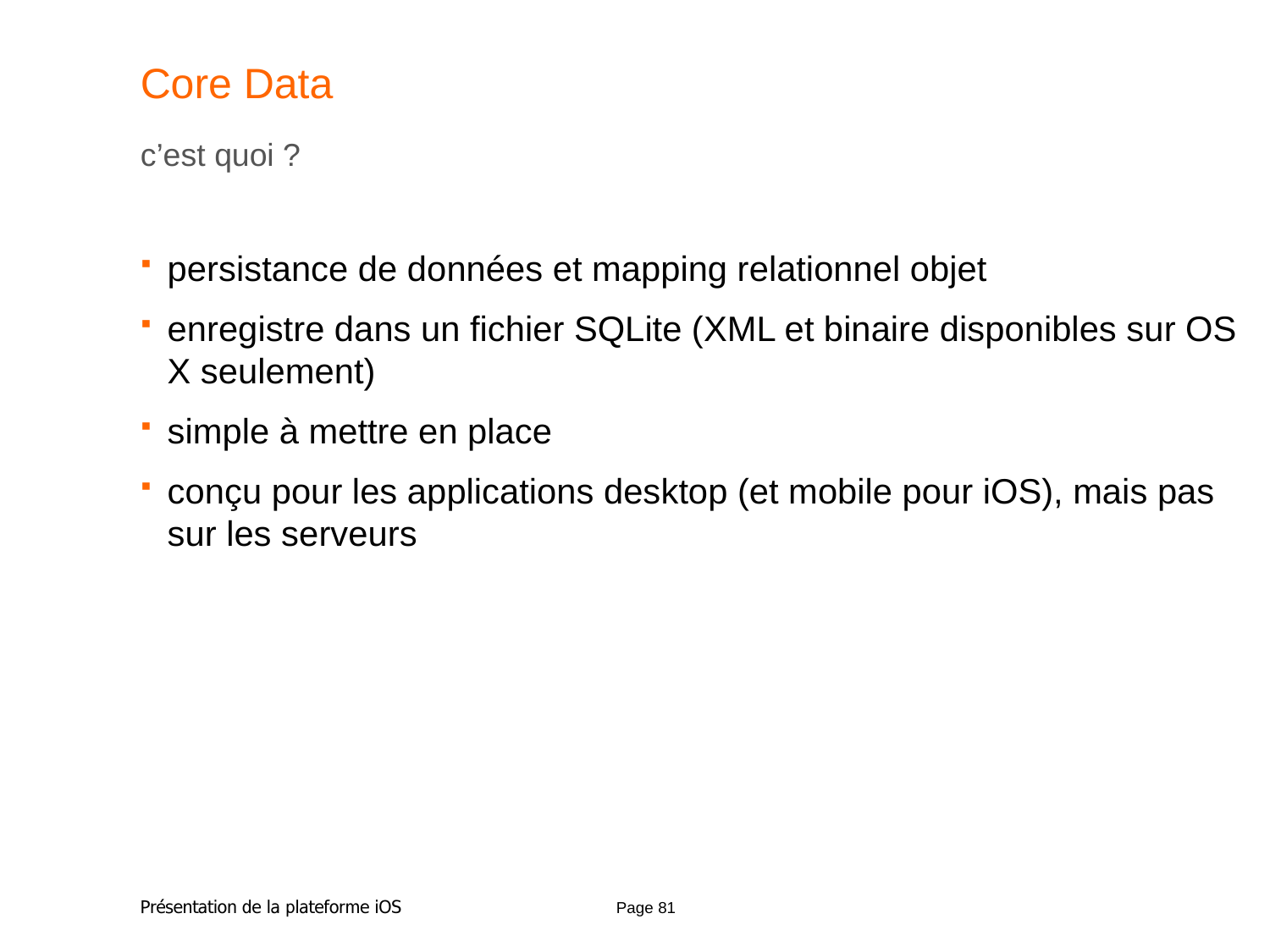

# Core Data
c’est quoi ?

persistance de données et mapping relationnel objet
enregistre dans un fichier SQLite (XML et binaire disponibles sur OS X seulement)
simple à mettre en place
conçu pour les applications desktop (et mobile pour iOS), mais pas sur les serveurs
Présentation de la plateforme iOS